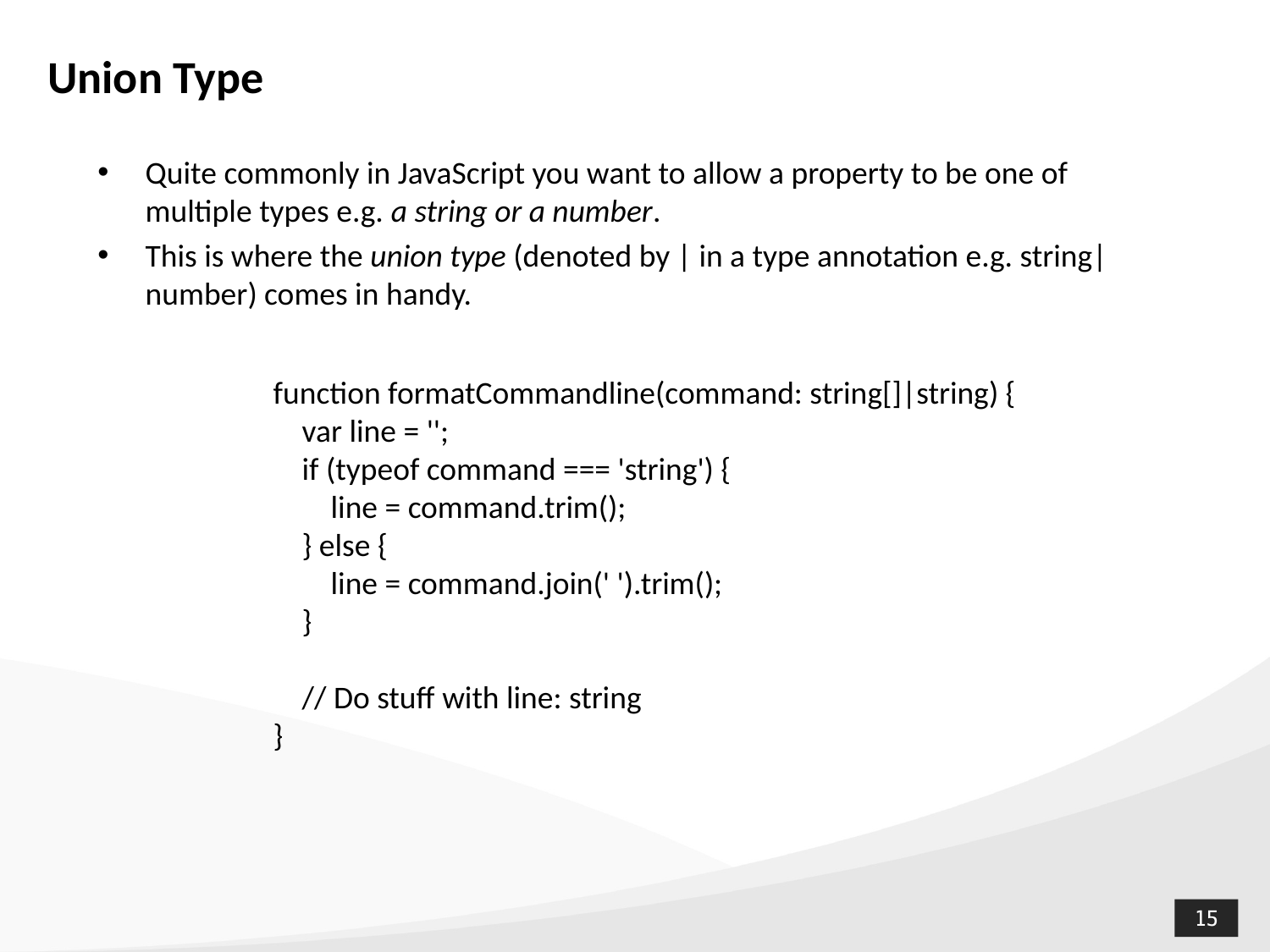

# Union Type
Quite commonly in JavaScript you want to allow a property to be one of multiple types e.g. a string or a number.
This is where the union type (denoted by | in a type annotation e.g. string|number) comes in handy.
function formatCommandline(command: string[]|string) {
    var line = '';
    if (typeof command === 'string') {
        line = command.trim();
    } else {
        line = command.join(' ').trim();
    }

    // Do stuff with line: string
}